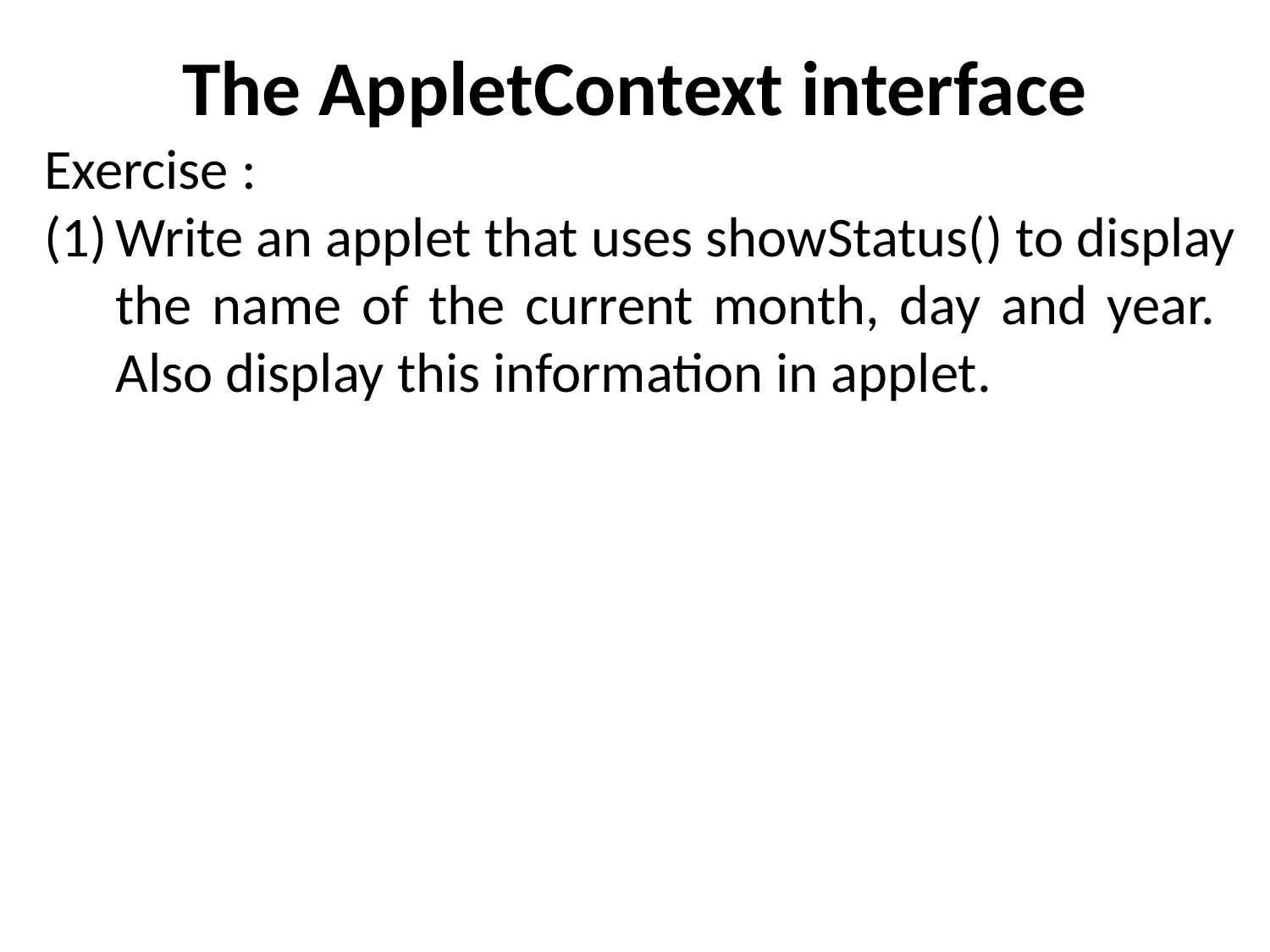

# The AppletContext interface
Exercise :
Write an applet that uses showStatus() to display the name of the current month, day and year.  Also display this information in applet.